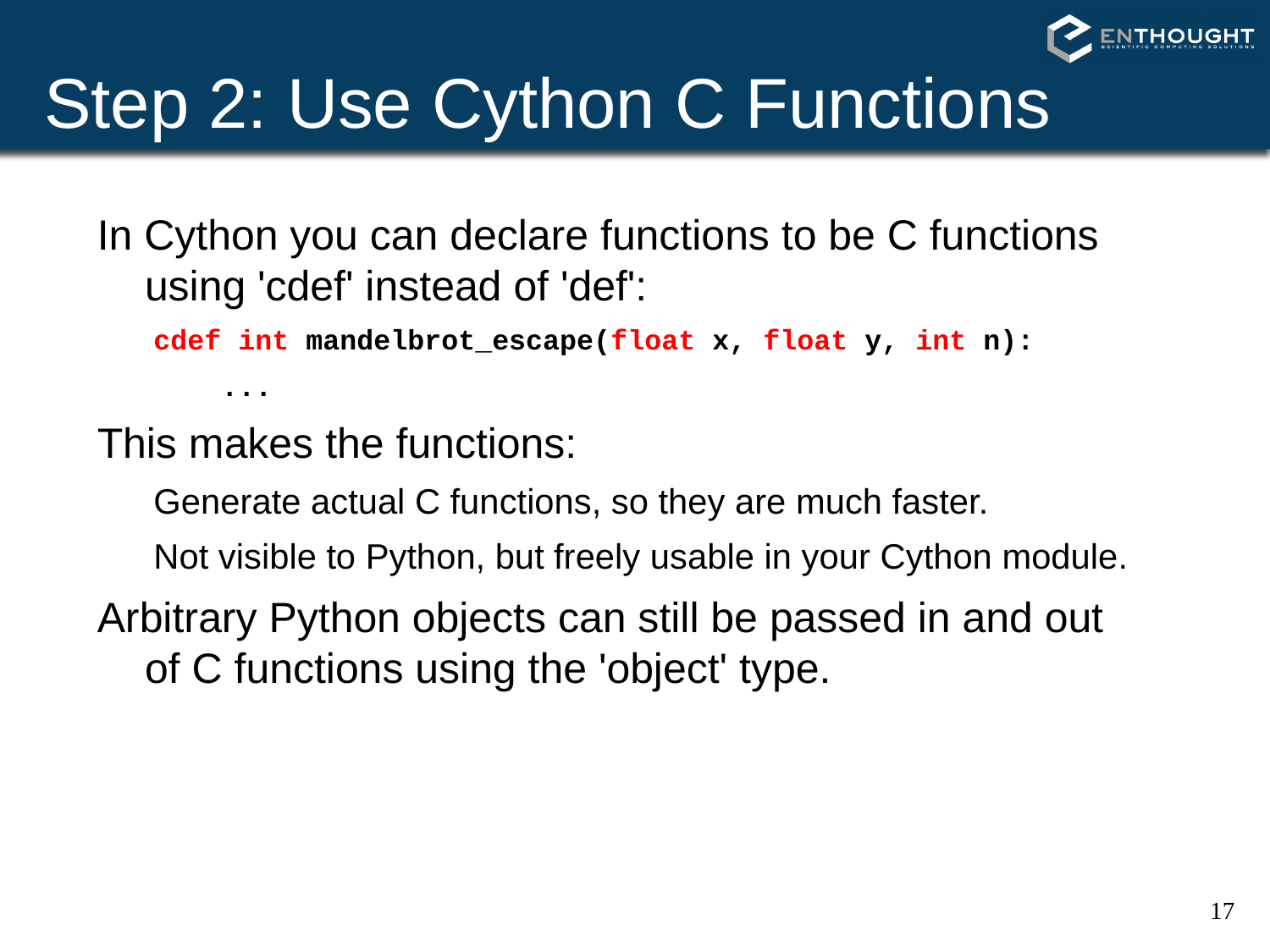

Step 2: Use Cython C Functions
In Cython you can declare functions to be C functions using 'cdef' instead of 'def':
cdef int mandelbrot_escape(float x, float y, int n):
    ...
This makes the functions:
Generate actual C functions, so they are much faster.
Not visible to Python, but freely usable in your Cython module.
Arbitrary Python objects can still be passed in and out of C functions using the 'object' type.

17